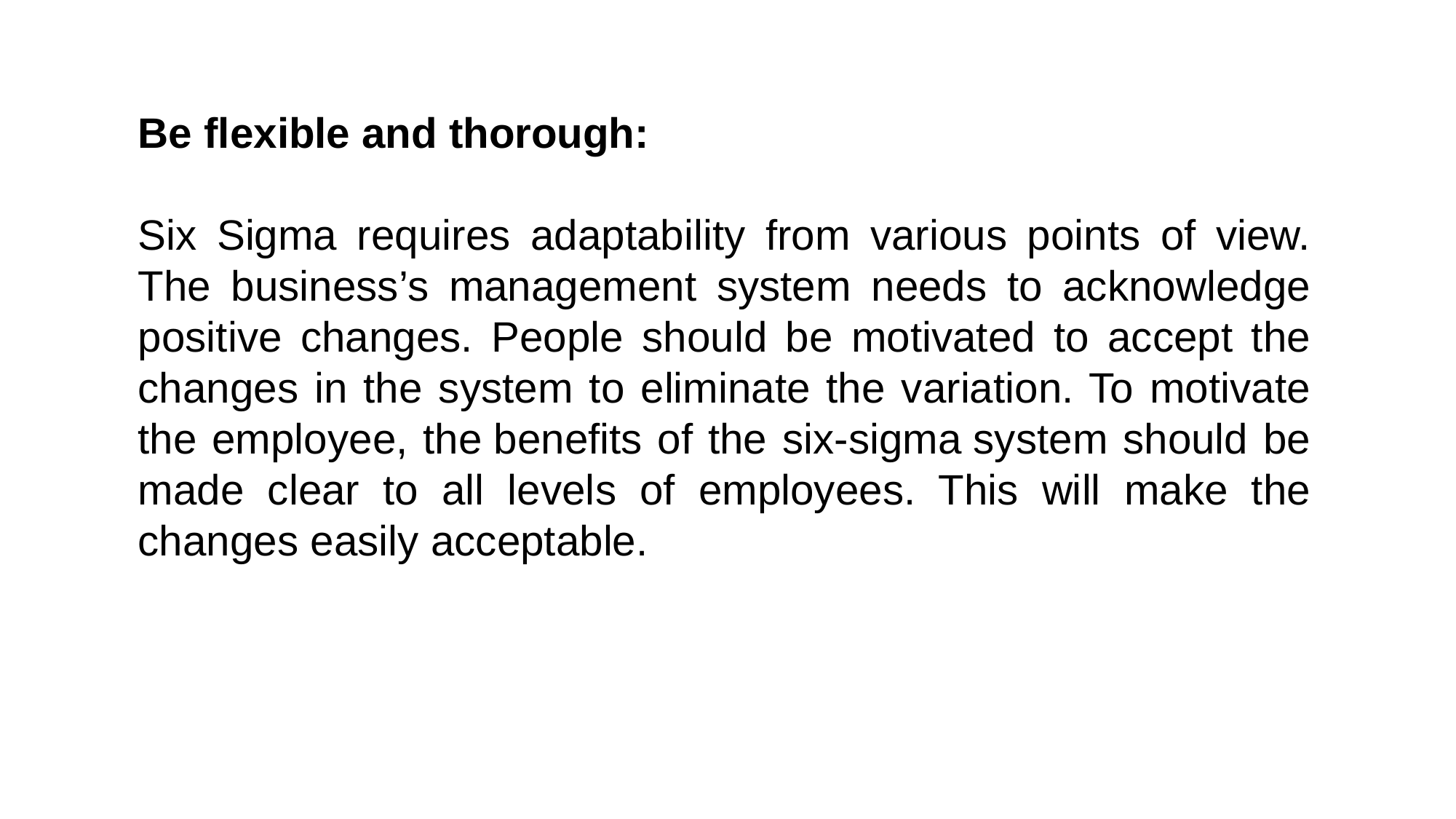

Be flexible and thorough:

Six Sigma requires adaptability from various points of view. The business’s management system needs to acknowledge positive changes. People should be motivated to accept the changes in the system to eliminate the variation. To motivate the employee, the benefits of the six-sigma system should be made clear to all levels of employees. This will make the changes easily acceptable.